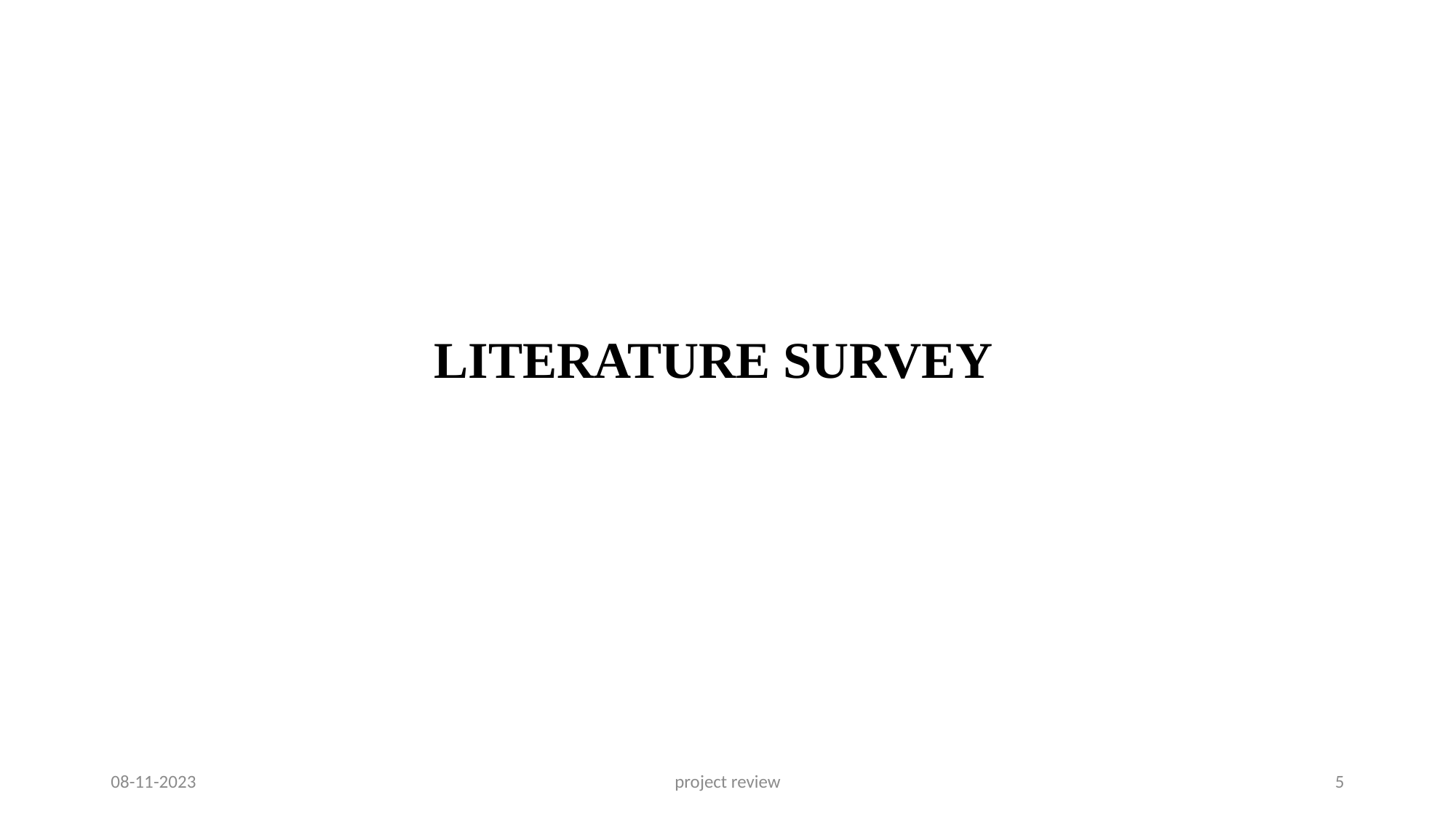

# LITERATURE SURVEY

08-11-2023

project review
5